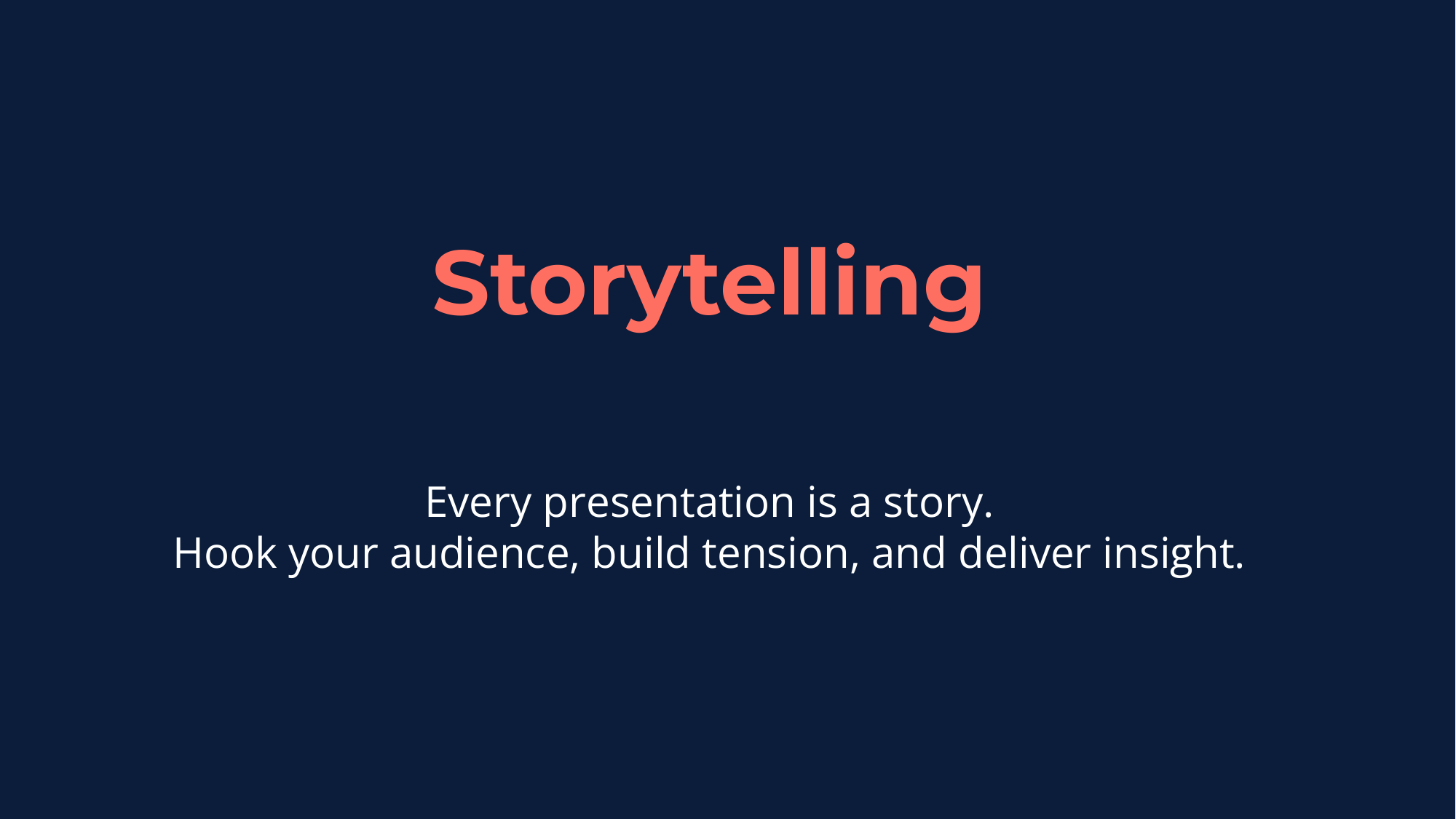

Storytelling

Every presentation is a story.
Hook your audience, build tension, and deliver insight.